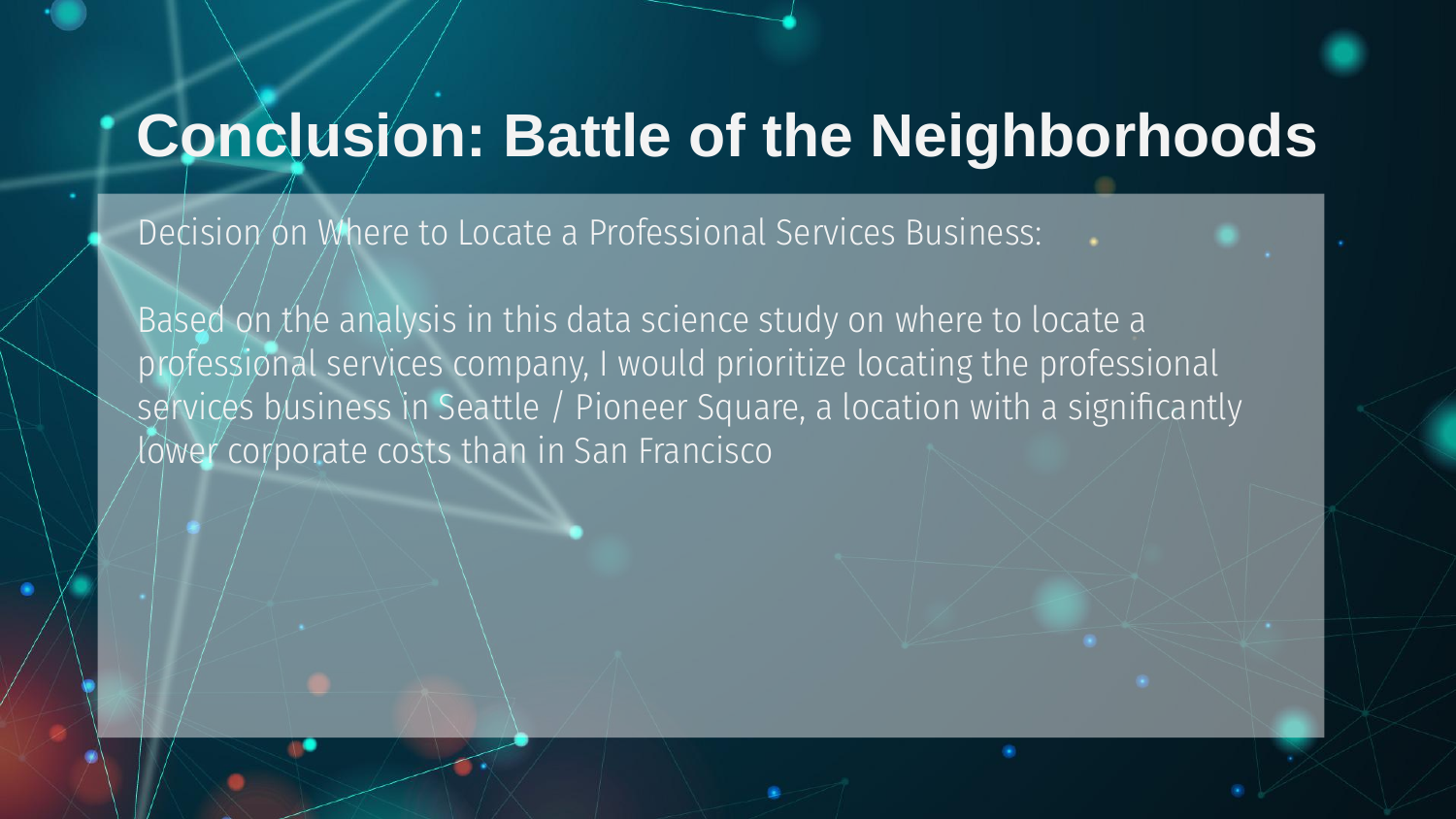

# Conclusion: Battle of the Neighborhoods
Decision on Where to Locate a Professional Services Business:

Based on the analysis in this data science study on where to locate a professional services company, I would prioritize locating the professional services business in Seattle / Pioneer Square, a location with a significantly lower corporate costs than in San Francisco